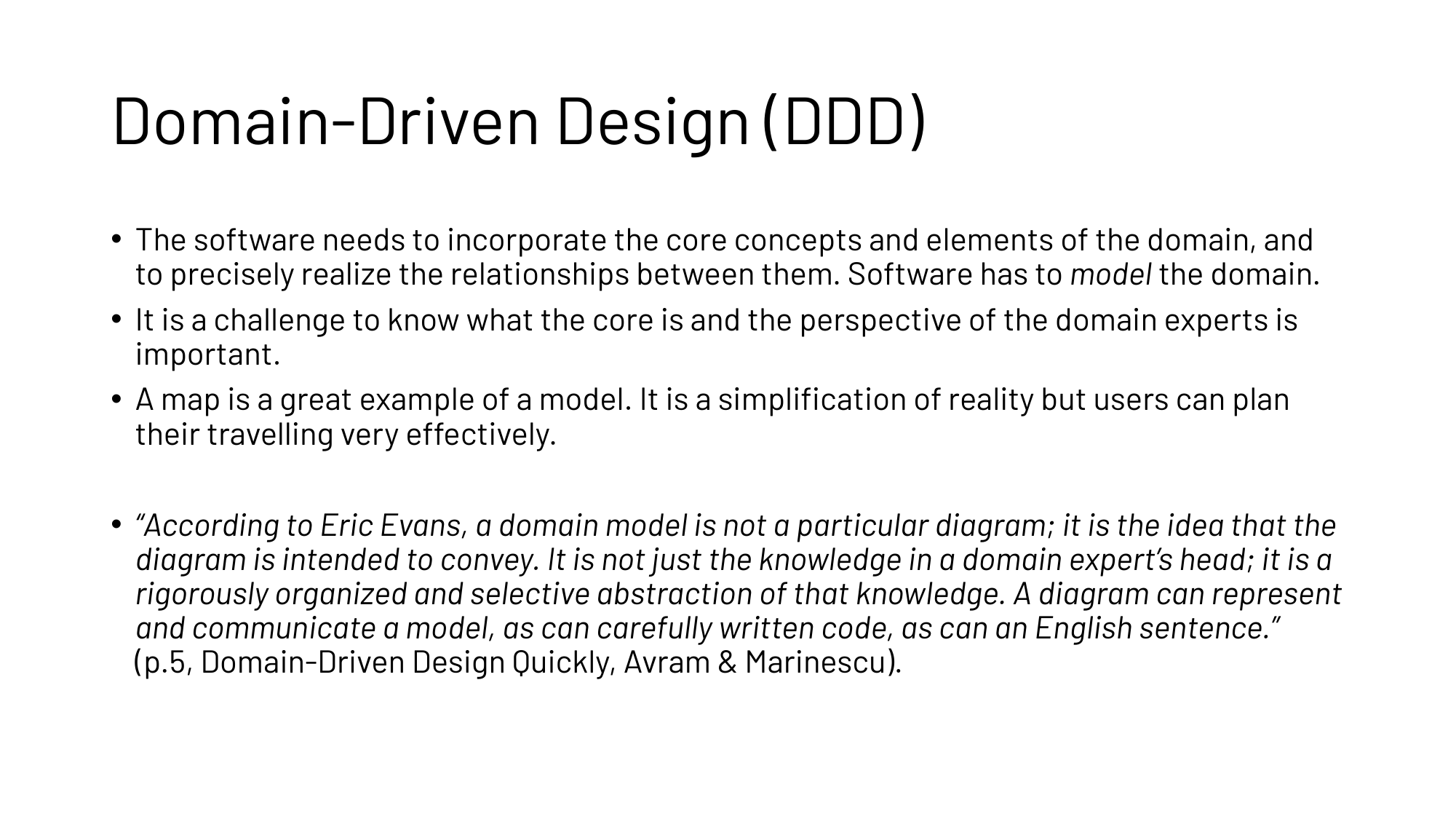

# Domain-Driven Design (DDD)
The software needs to incorporate the core concepts and elements of the domain, and to precisely realize the relationships between them. Software has to model the domain.
It is a challenge to know what the core is and the perspective of the domain experts is important.
A map is a great example of a model. It is a simplification of reality but users can plan their travelling very effectively.

“According to Eric Evans, a domain model is not a particular diagram; it is the idea that the diagram is intended to convey. It is not just the knowledge in a domain expert’s head; it is a rigorously organized and selective abstraction of that knowledge. A diagram can represent and communicate a model, as can carefully written code, as can an English sentence.”
(p.5, Domain-Driven Design Quickly, Avram & Marinescu).